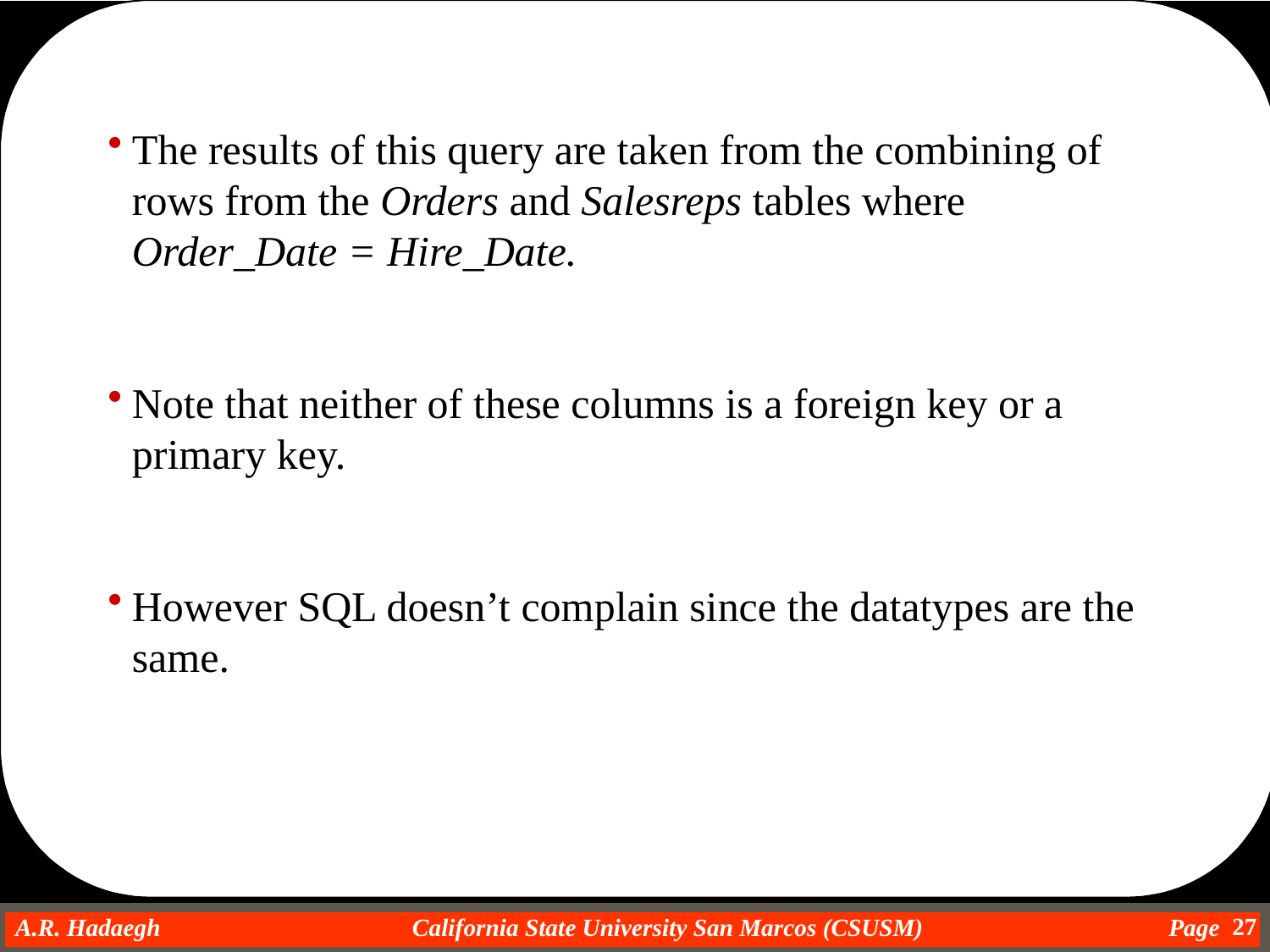

The results of this query are taken from the combining of rows from the Orders and Salesreps tables where Order_Date = Hire_Date.

Note that neither of these columns is a foreign key or a primary key.

However SQL doesn’t complain since the datatypes are the same.
27